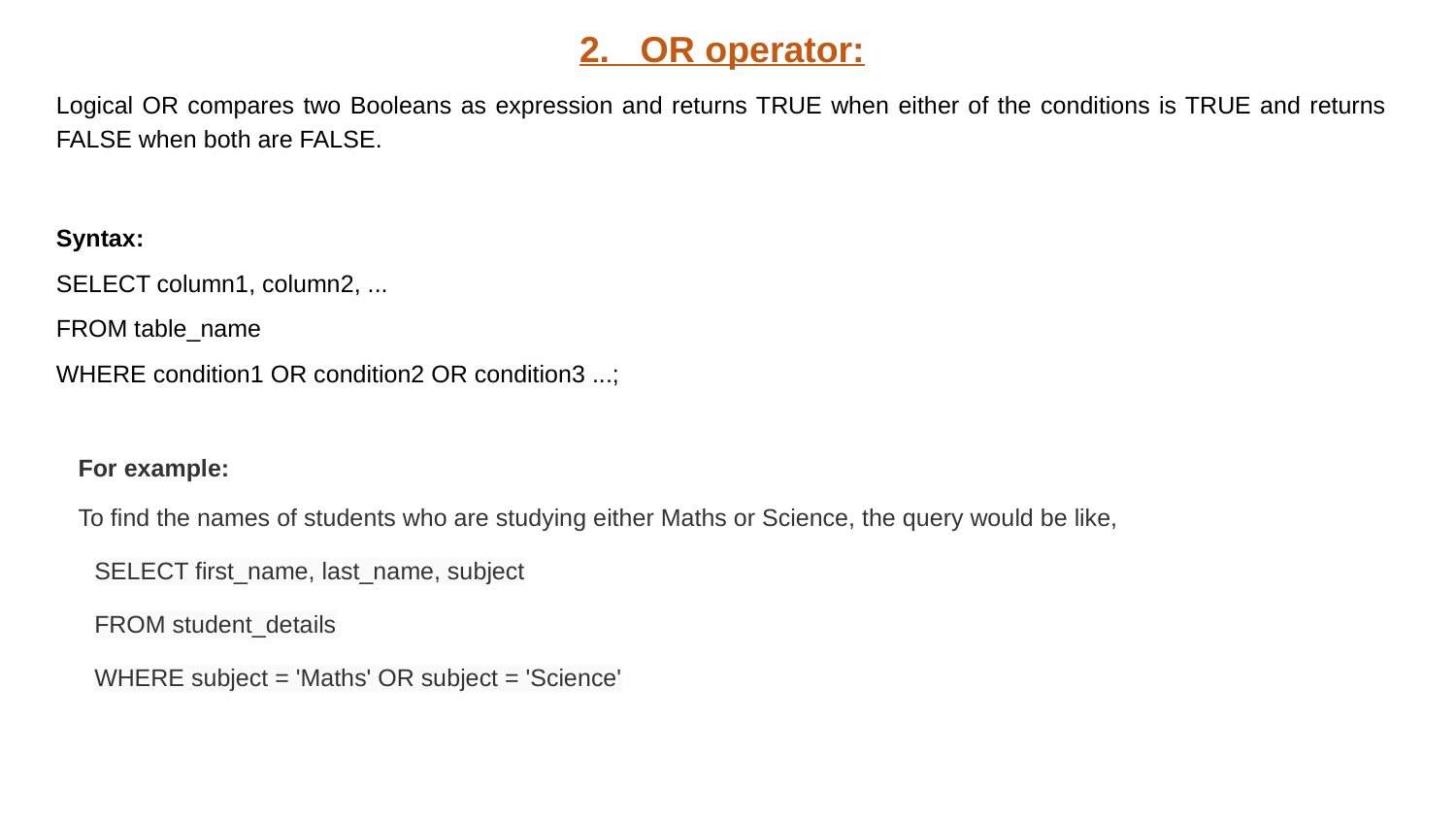

2.   OR operator:
Logical OR compares two Booleans as expression and returns TRUE when either of the conditions is TRUE and returns FALSE when both are FALSE.

Syntax:
SELECT column1, column2, ...
FROM table_name
WHERE condition1 OR condition2 OR condition3 ...;

For example:
To find the names of students who are studying either Maths or Science, the query would be like,
SELECT first_name, last_name, subject
FROM student_details
WHERE subject = 'Maths' OR subject = 'Science'